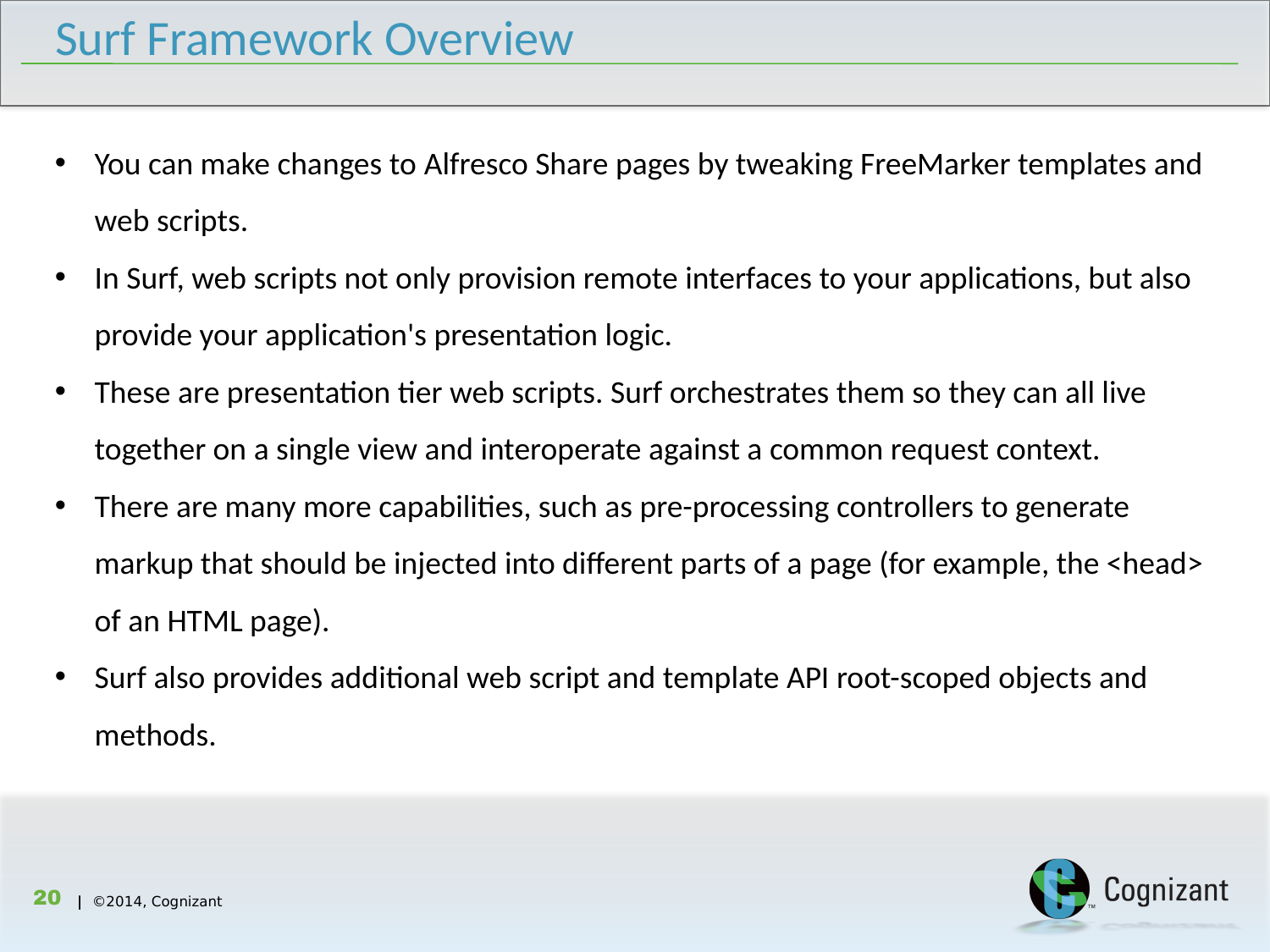

Surf Framework Overview
You can make changes to Alfresco Share pages by tweaking FreeMarker templates and web scripts.
In Surf, web scripts not only provision remote interfaces to your applications, but also provide your application's presentation logic.
These are presentation tier web scripts. Surf orchestrates them so they can all live together on a single view and interoperate against a common request context.
There are many more capabilities, such as pre-processing controllers to generate markup that should be injected into different parts of a page (for example, the <head> of an HTML page).
Surf also provides additional web script and template API root-scoped objects and methods.
20